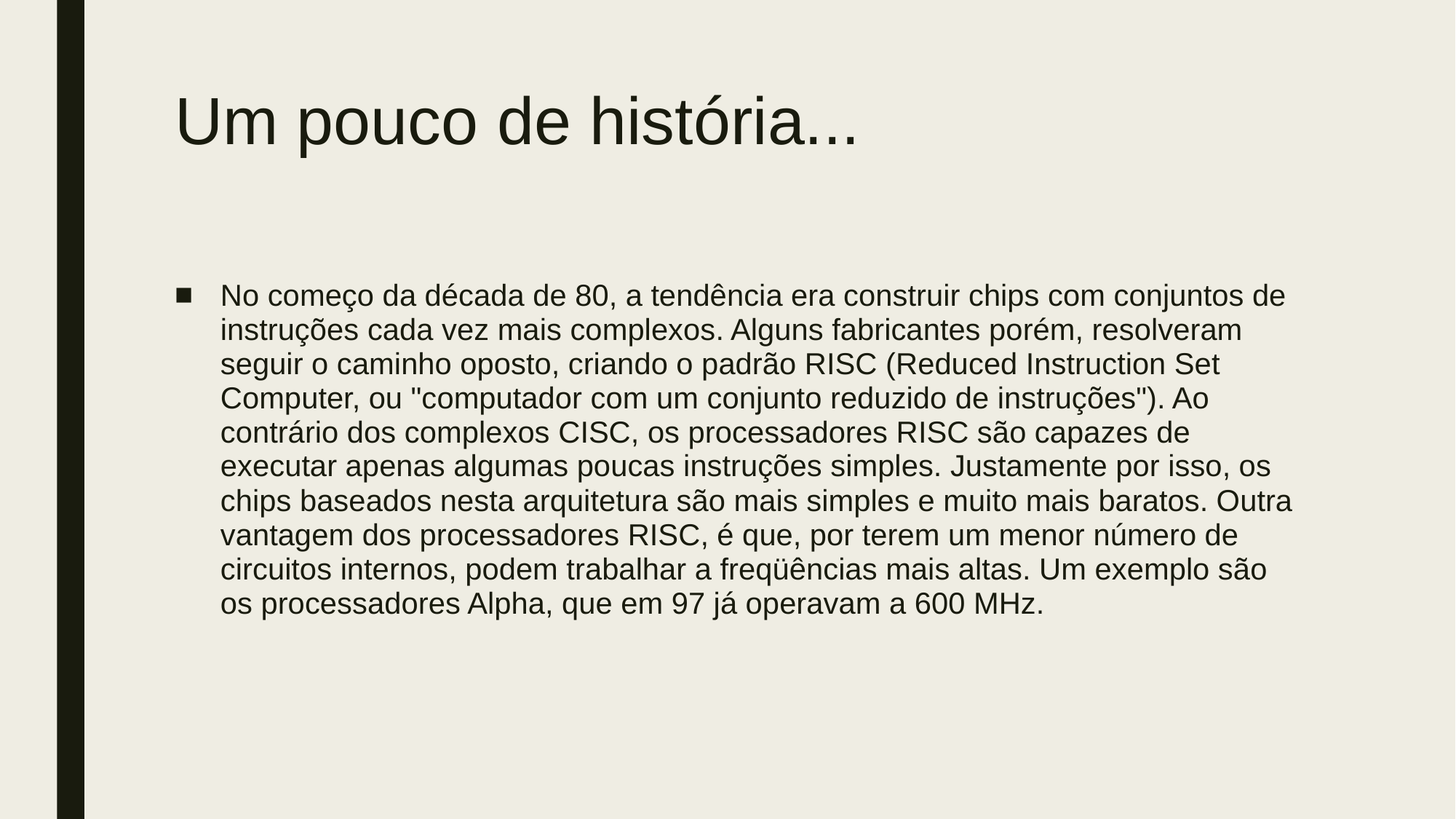

# Um pouco de história...
No começo da década de 80, a tendência era construir chips com conjuntos de instruções cada vez mais complexos. Alguns fabricantes porém, resolveram seguir o caminho oposto, criando o padrão RISC (Reduced Instruction Set Computer, ou "computador com um conjunto reduzido de instruções"). Ao contrário dos complexos CISC, os processadores RISC são capazes de executar apenas algumas poucas instruções simples. Justamente por isso, os chips baseados nesta arquitetura são mais simples e muito mais baratos. Outra vantagem dos processadores RISC, é que, por terem um menor número de circuitos internos, podem trabalhar a freqüências mais altas. Um exemplo são os processadores Alpha, que em 97 já operavam a 600 MHz.